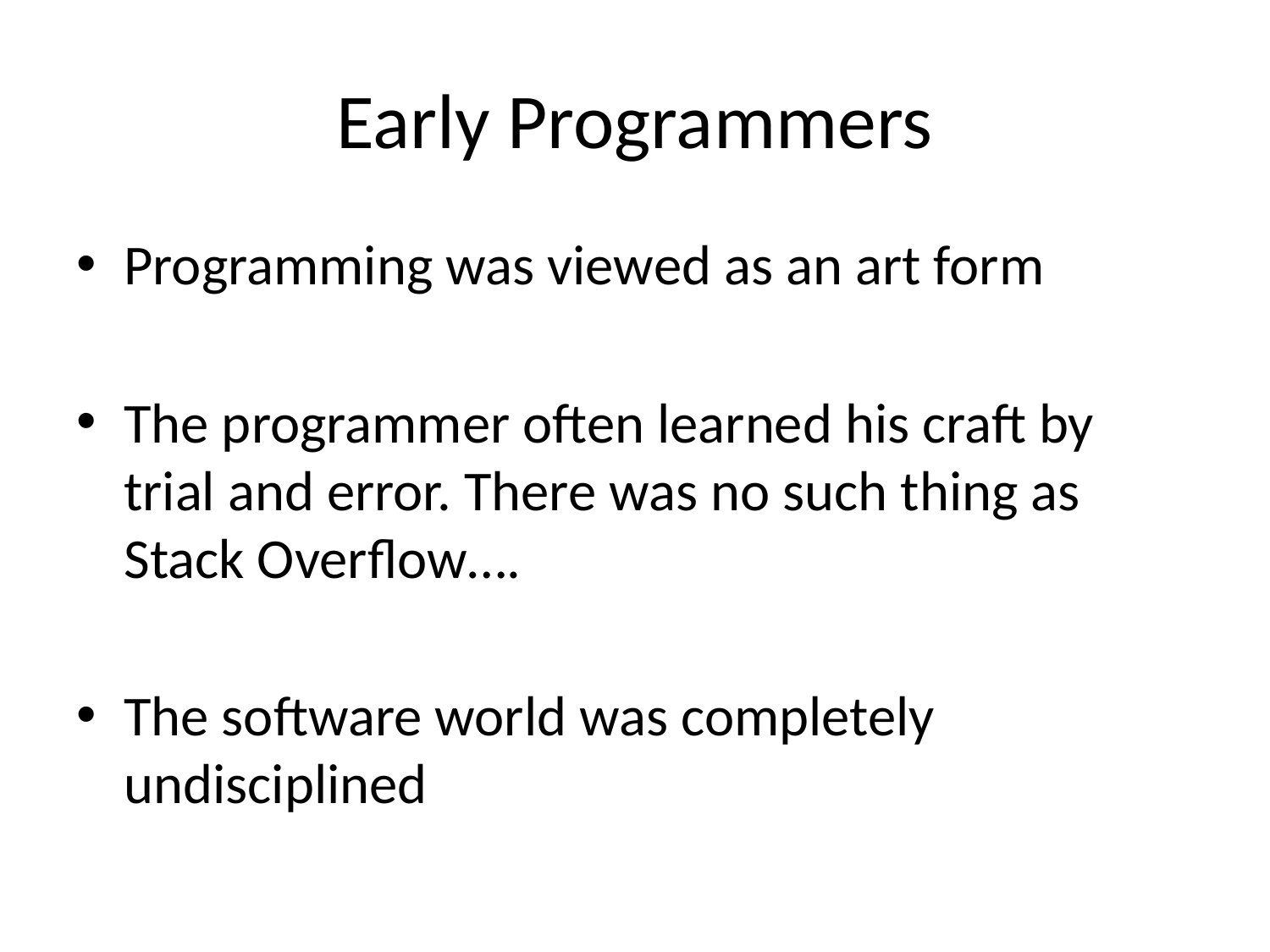

# Early Programmers
Programming was viewed as an art form

The programmer often learned his craft by trial and error. There was no such thing as Stack Overflow….

The software world was completely undisciplined